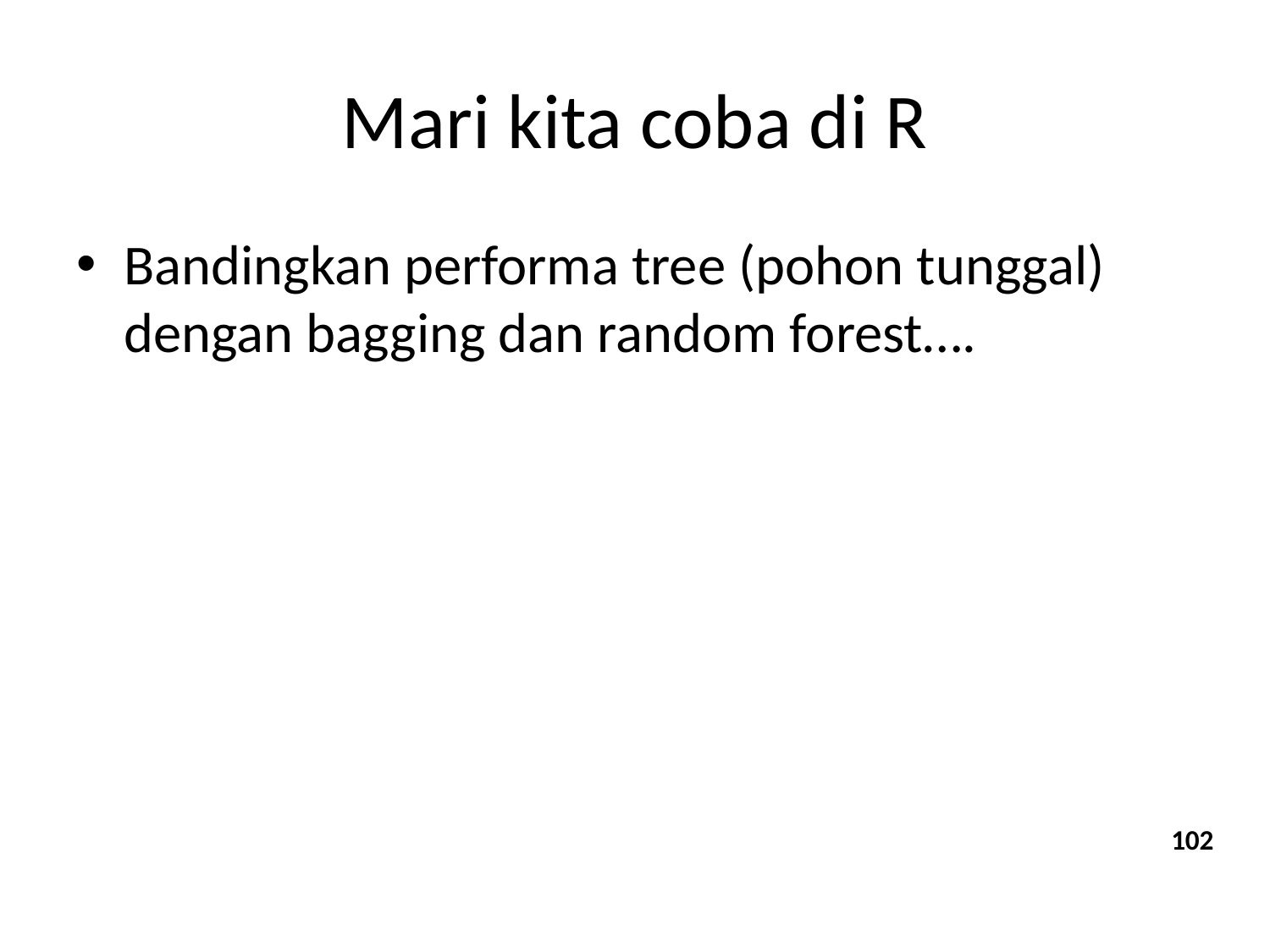

# Mari kita coba di R
Bandingkan performa tree (pohon tunggal) dengan bagging dan random forest….